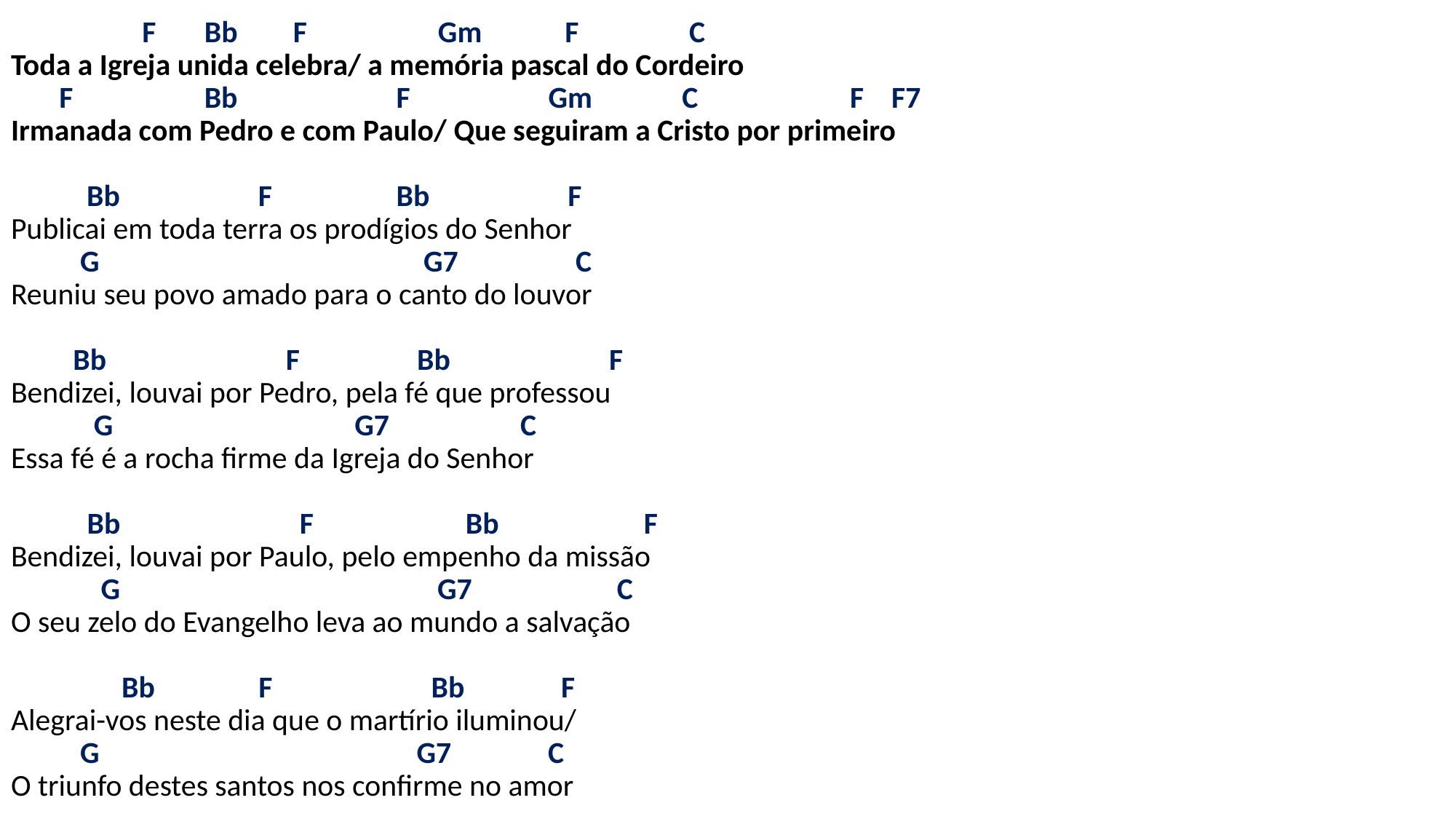

# F       Bb        F                   Gm            F                C Toda a Igreja unida celebra/ a memória pascal do Cordeiro F                   Bb                       F                    Gm             C                      F    F7 Irmanada com Pedro e com Paulo/ Que seguiram a Cristo por primeiro Bb                    F                  Bb                    F Publicai em toda terra os prodígios do Senhor G                                               G7                 C Reuniu seu povo amado para o canto do louvor Bb                          F                 Bb                       F Bendizei, louvai por Pedro, pela fé que professou G                                   G7                   C Essa fé é a rocha firme da Igreja do Senhor Bb                          F                      Bb                     F Bendizei, louvai por Paulo, pelo empenho da missão G                                              G7                     C O seu zelo do Evangelho leva ao mundo a salvação Bb               F                       Bb              F Alegrai-vos neste dia que o martírio iluminou/ G                                              G7              C O triunfo destes santos nos confirme no amor